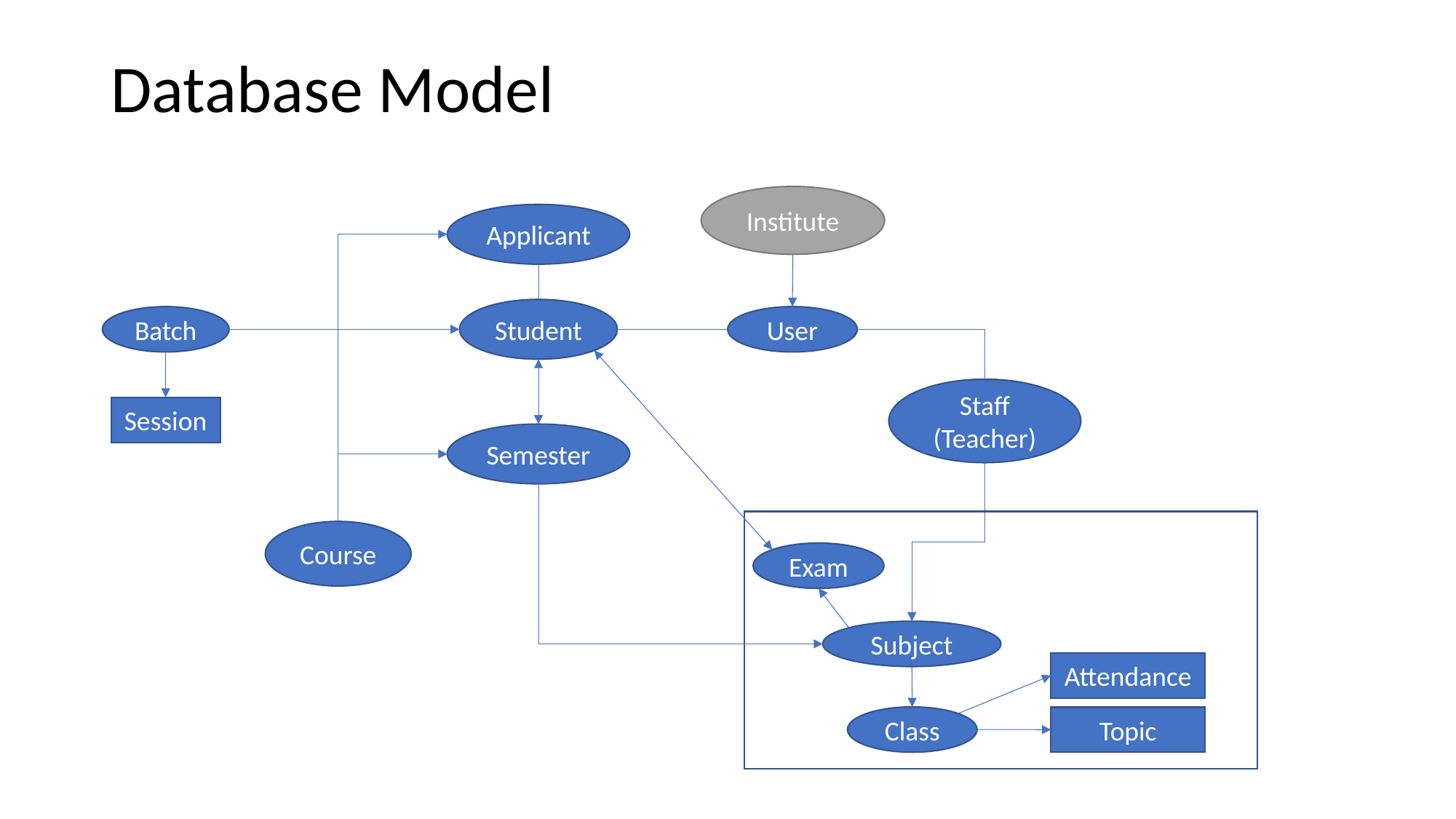

# Database Model
Institute
Applicant
Student
User
Batch
Staff
(Teacher)
Session
Semester

Course
Exam
Subject
Attendance
Class
Topic